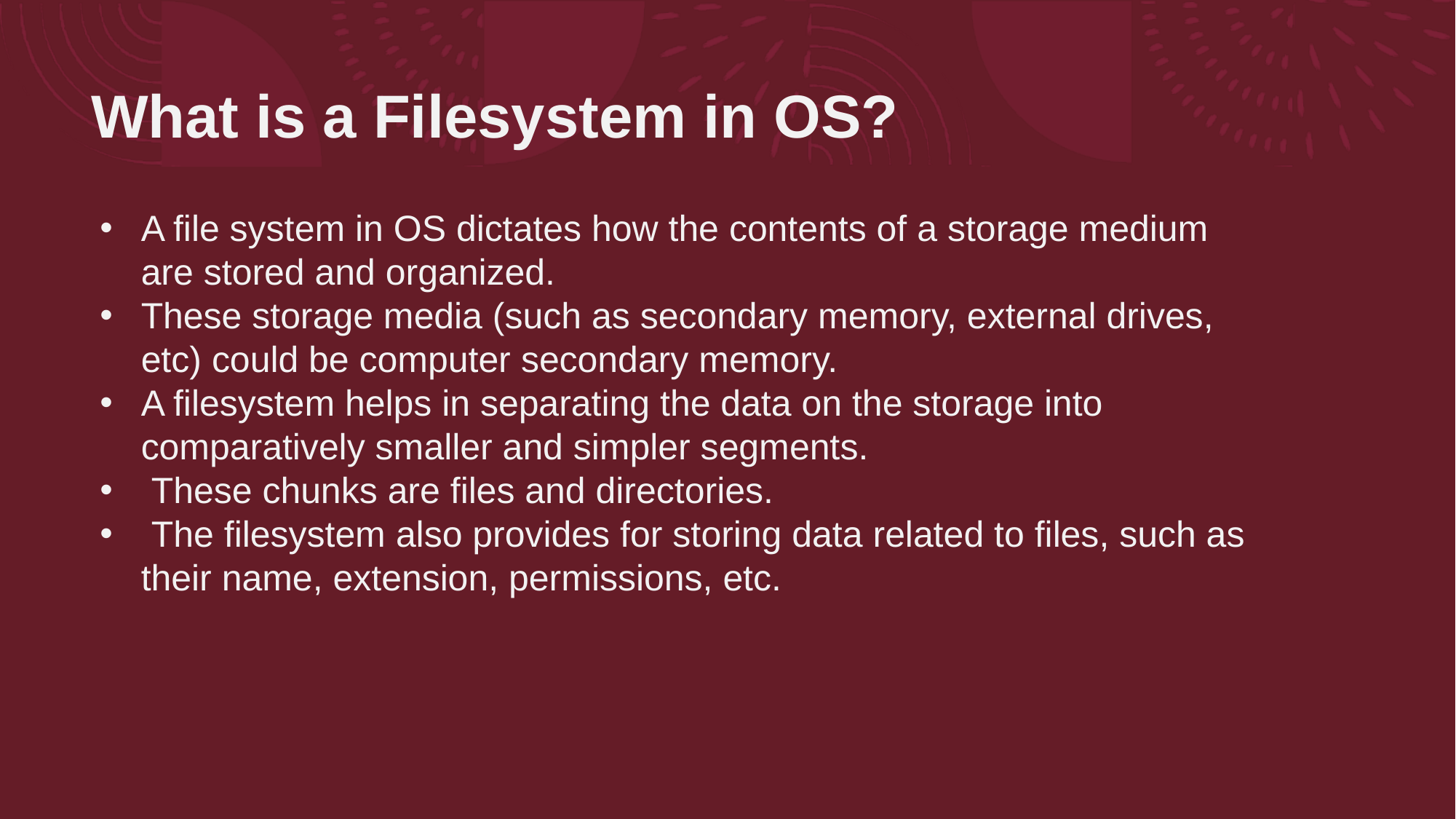

What is a Filesystem in OS?
A file system in OS dictates how the contents of a storage medium are stored and organized.
These storage media (such as secondary memory, external drives, etc) could be computer secondary memory.
A filesystem helps in separating the data on the storage into comparatively smaller and simpler segments.
 These chunks are files and directories.
 The filesystem also provides for storing data related to files, such as their name, extension, permissions, etc.